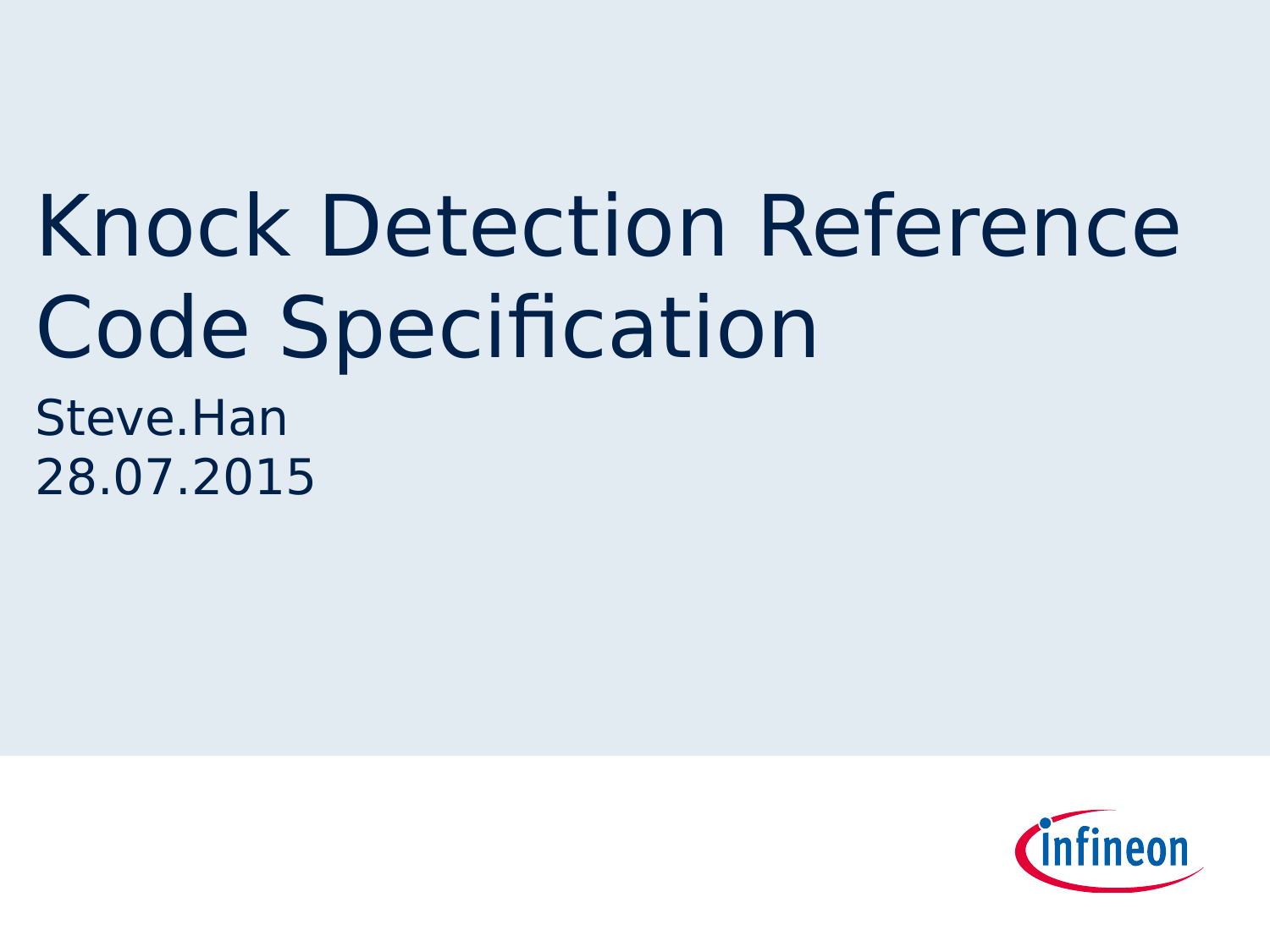

# Knock Detection Reference Code Specification
Steve.Han
28.07.2015